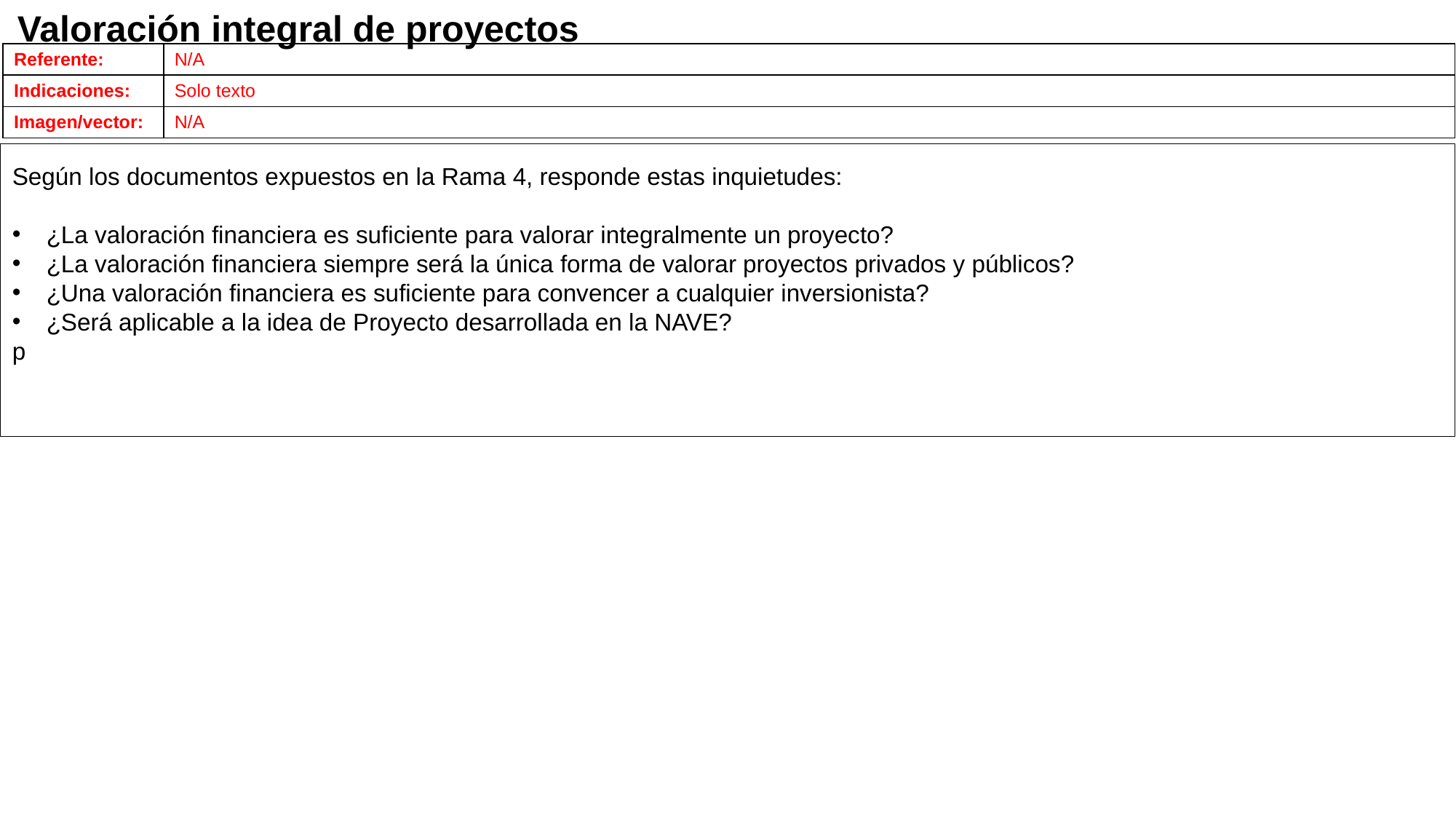

Valoración integral de proyectos
| Referente: | N/A |
| --- | --- |
| Indicaciones: | Solo texto |
| Imagen/vector: | N/A |

Según los documentos expuestos en la Rama 4, responde estas inquietudes:

¿La valoración financiera es suficiente para valorar integralmente un proyecto?
¿La valoración financiera siempre será la única forma de valorar proyectos privados y públicos?
¿Una valoración financiera es suficiente para convencer a cualquier inversionista?
¿Será aplicable a la idea de Proyecto desarrollada en la NAVE?
p